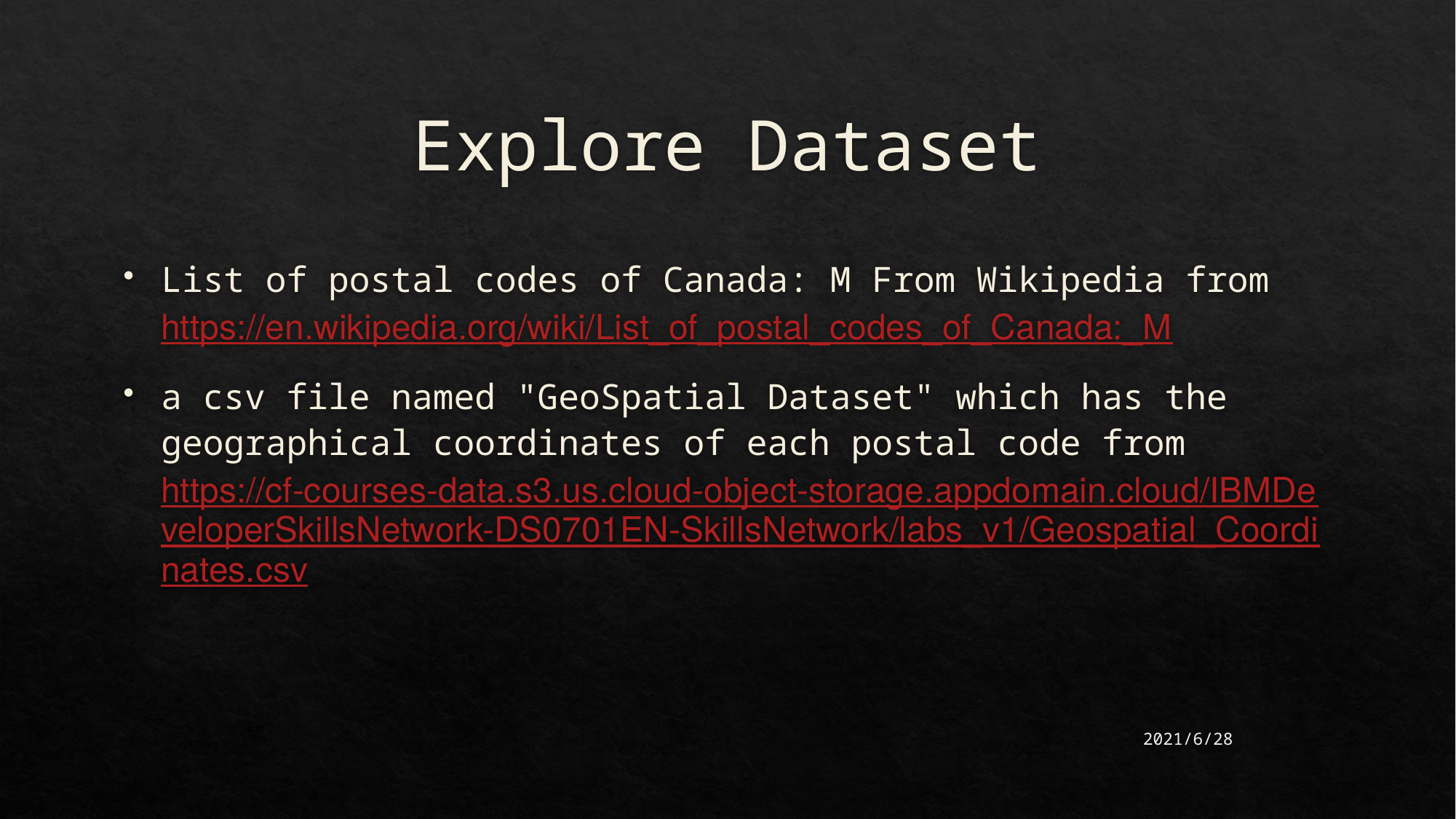

# Explore Dataset
List of postal codes of Canada: M From Wikipedia from https://en.wikipedia.org/wiki/List_of_postal_codes_of_Canada:_M
a csv file named "GeoSpatial Dataset" which has the geographical coordinates of each postal code from https://cf-courses-data.s3.us.cloud-object-storage.appdomain.cloud/IBMDeveloperSkillsNetwork-DS0701EN-SkillsNetwork/labs_v1/Geospatial_Coordinates.csv

2021/6/28